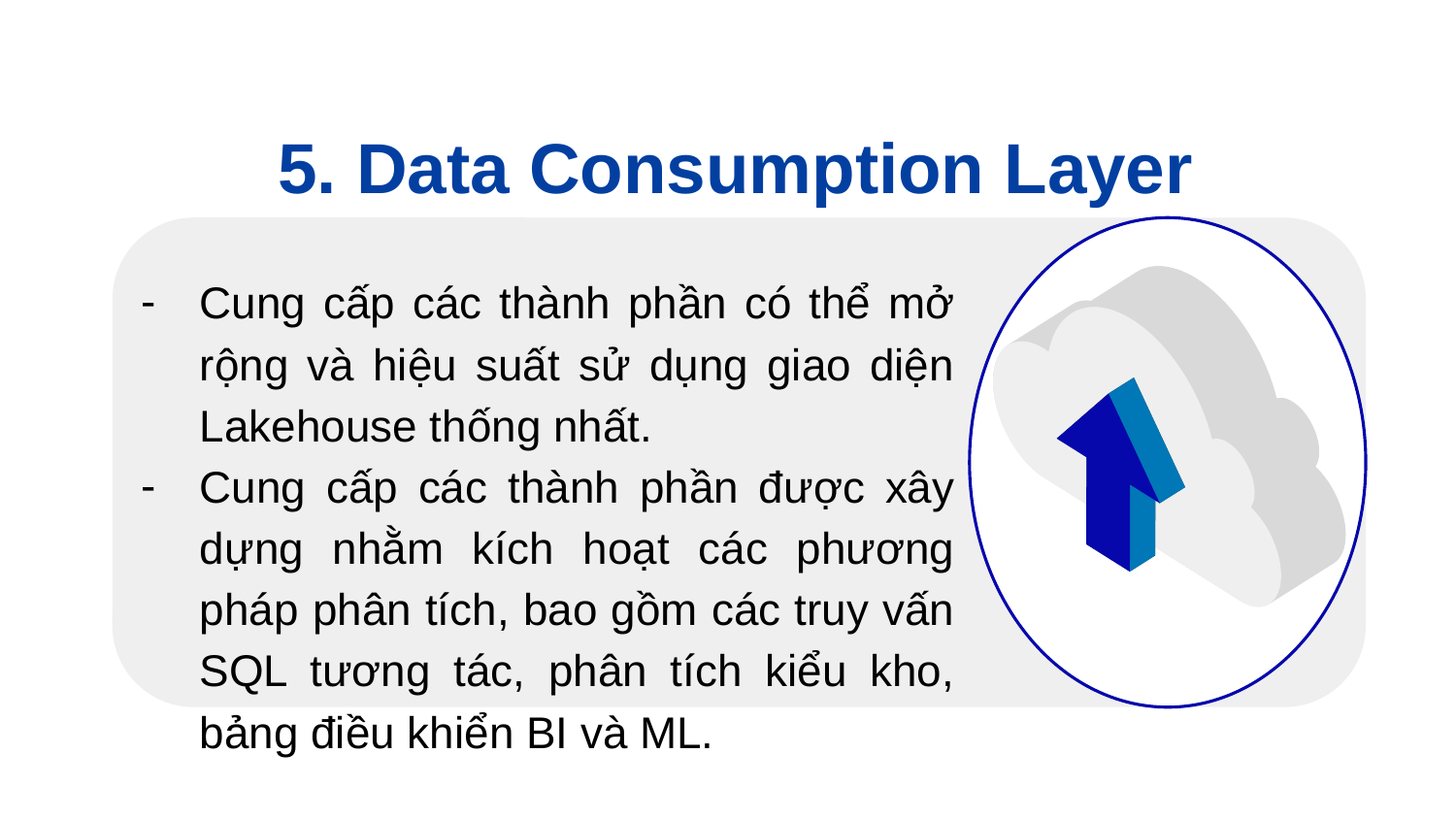

5. Data Consumption Layer

Cung cấp các thành phần có thể mở rộng và hiệu suất sử dụng giao diện Lakehouse thống nhất.
Cung cấp các thành phần được xây dựng nhằm kích hoạt các phương pháp phân tích, bao gồm các truy vấn SQL tương tác, phân tích kiểu kho, bảng điều khiển BI và ML.